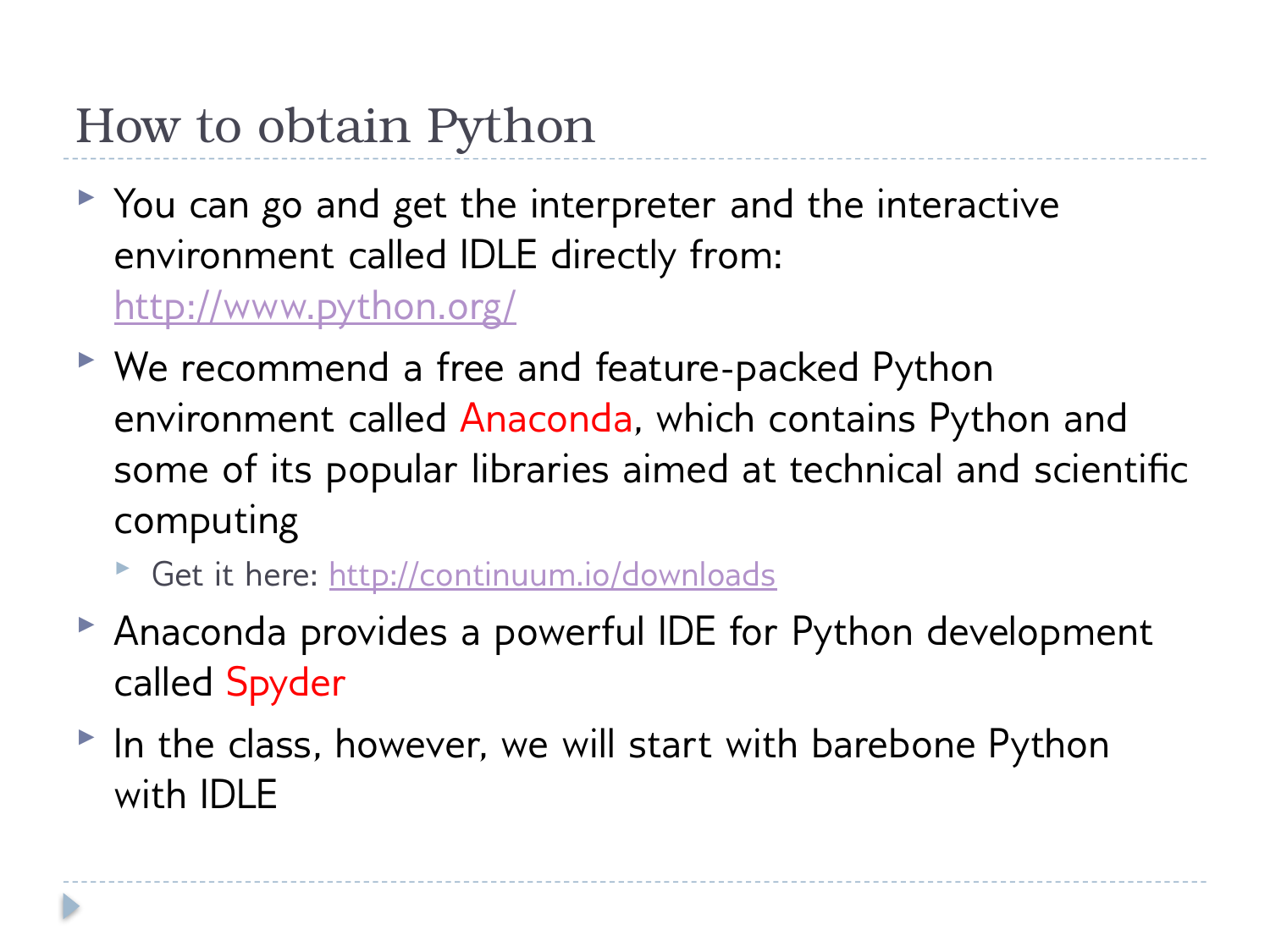

# How to obtain Python
You can go and get the interpreter and the interactive environment called IDLE directly from: http://www.python.org/
We recommend a free and feature-packed Python environment called Anaconda, which contains Python and some of its popular libraries aimed at technical and scientific computing
Get it here: http://continuum.io/downloads
Anaconda provides a powerful IDE for Python development called Spyder
In the class, however, we will start with barebone Python with IDLE